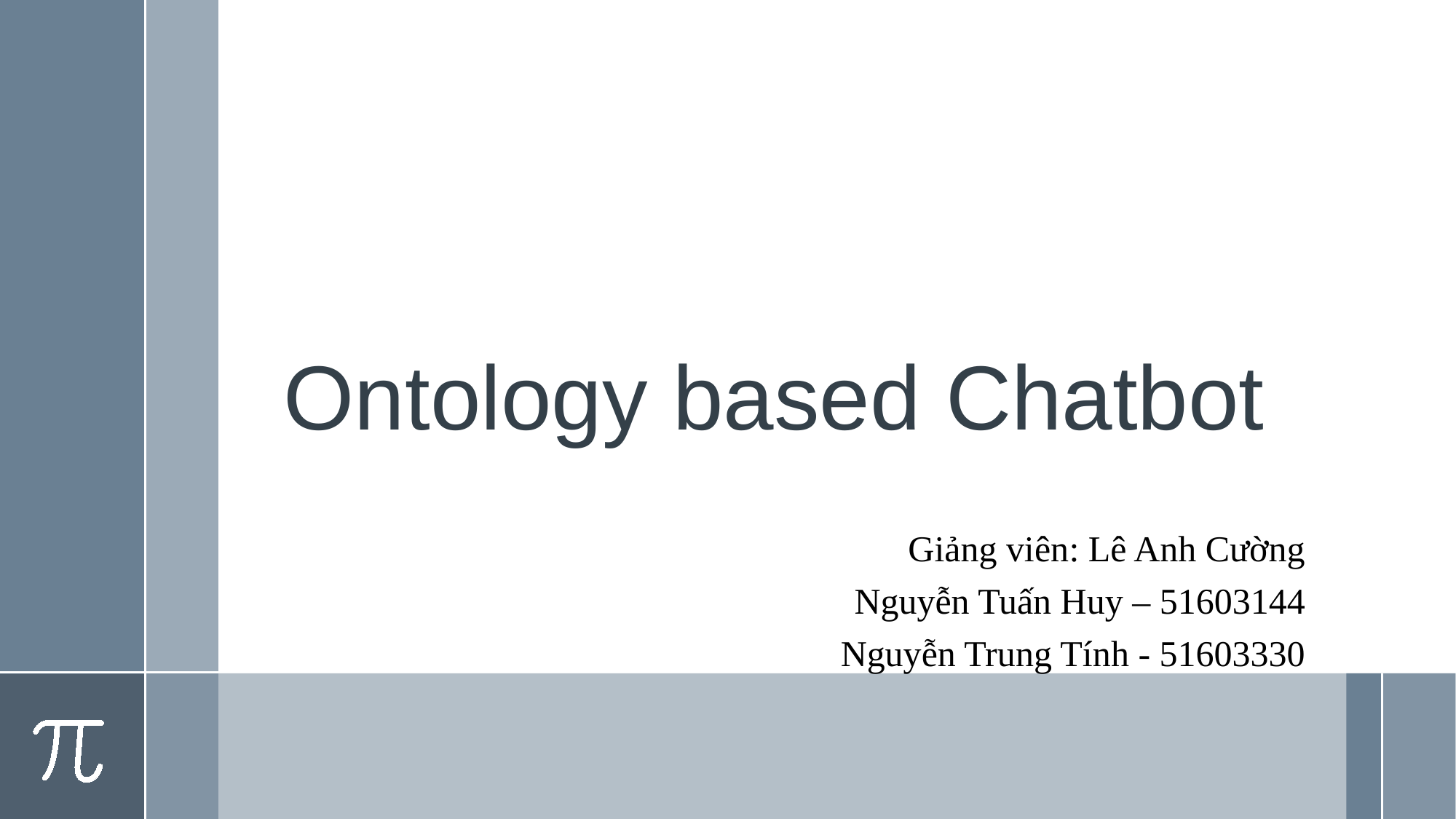

# Ontology based Chatbot
Giảng viên: Lê Anh Cường
	Nguyễn Tuấn Huy – 51603144
	Nguyễn Trung Tính - 51603330